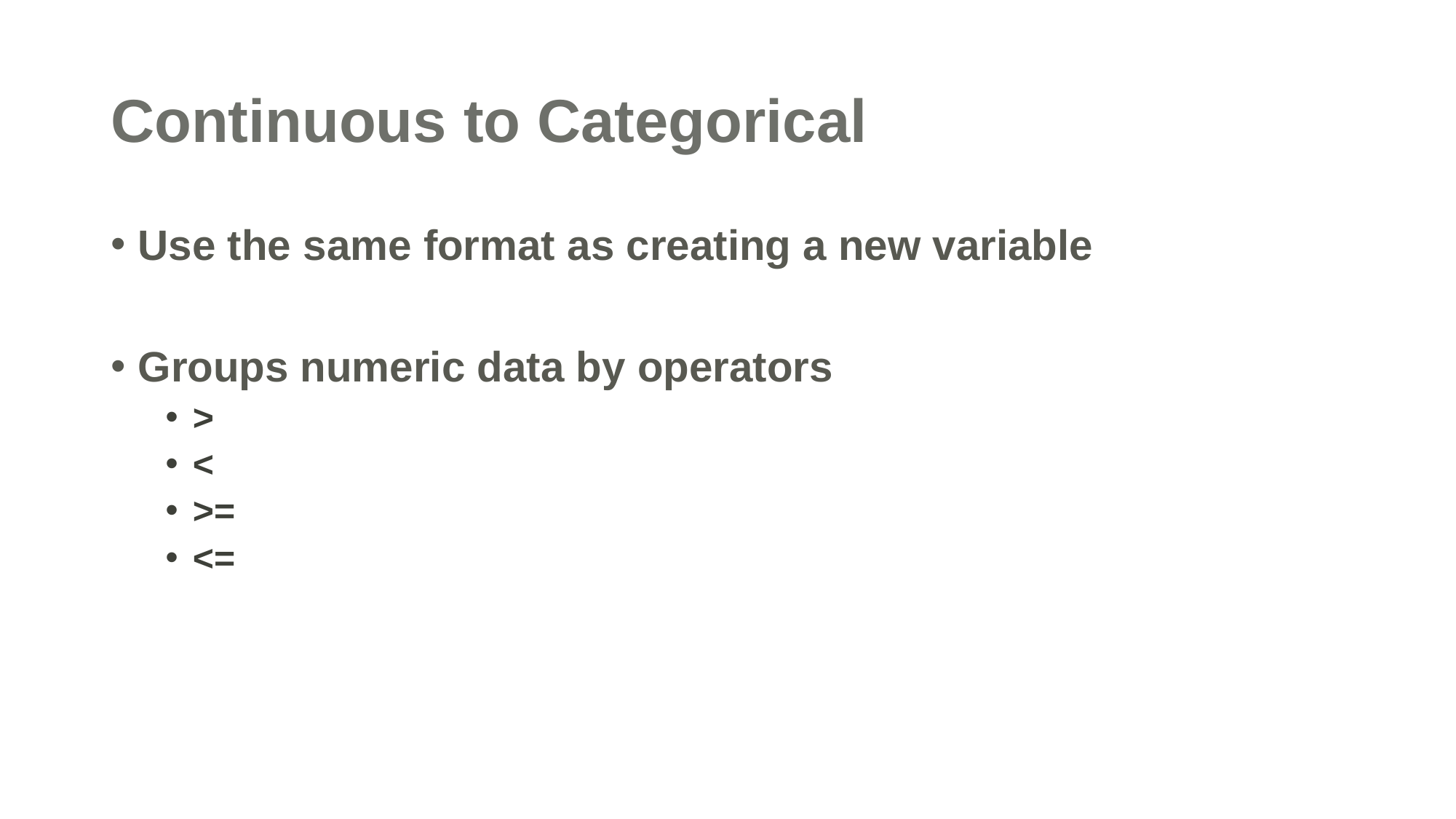

# Continuous to Categorical
Use the same format as creating a new variable

Groups numeric data by operators
>
<
>=
<=